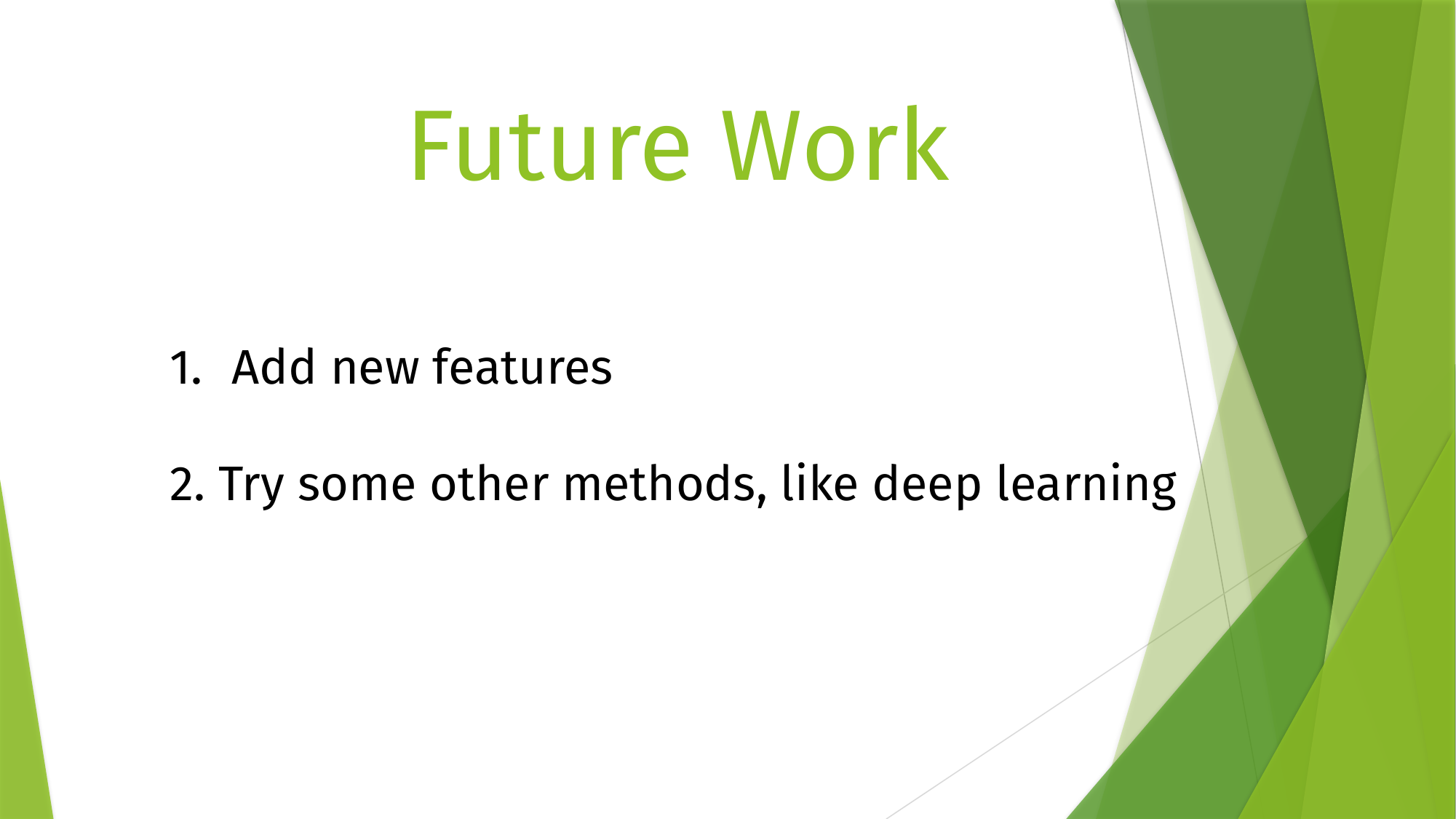

Future Work
Add new features

2. Try some other methods, like deep learning